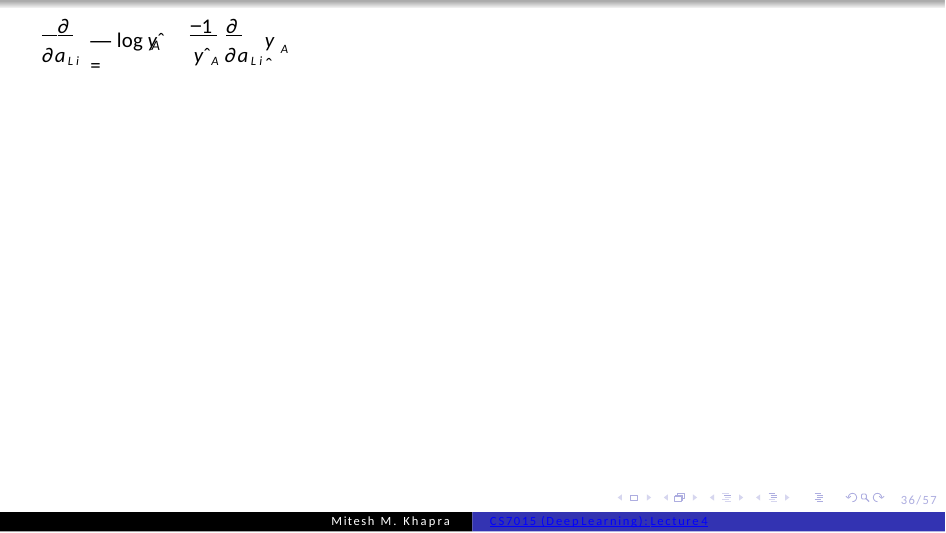

∂
∂aLi
−1 ∂
— log yˆ   =
yˆ
A
yˆA ∂aLi  A
36/57

Mitesh M. Khapra
CS7015 (Deep Learning): Lecture 4